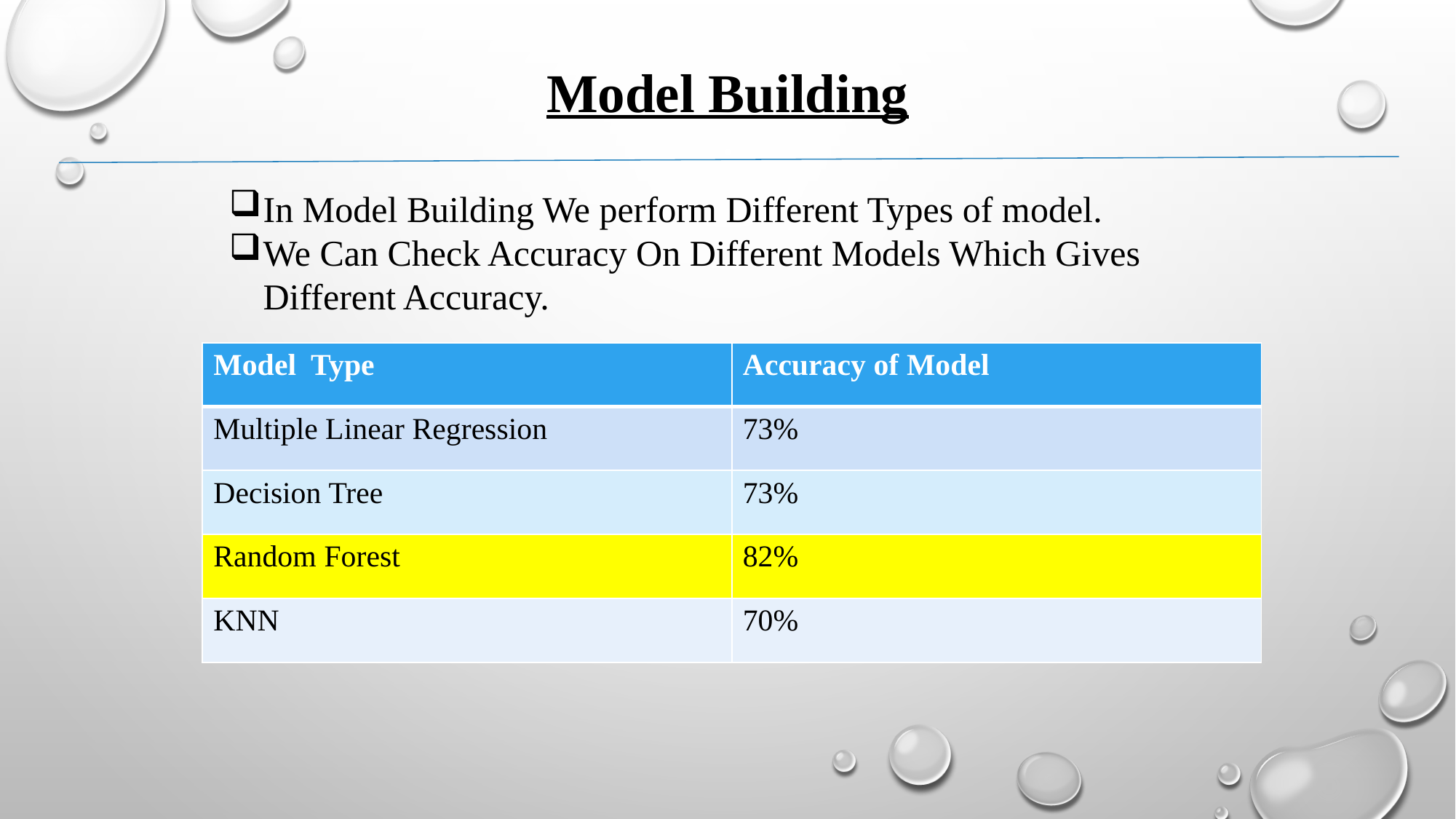

Model Building
In Model Building We perform Different Types of model.
We Can Check Accuracy On Different Models Which Gives Different Accuracy.
| Model Type | Accuracy of Model |
| --- | --- |
| Multiple Linear Regression | 73% |
| Decision Tree | 73% |
| Random Forest | 82% |
| KNN | 70% |